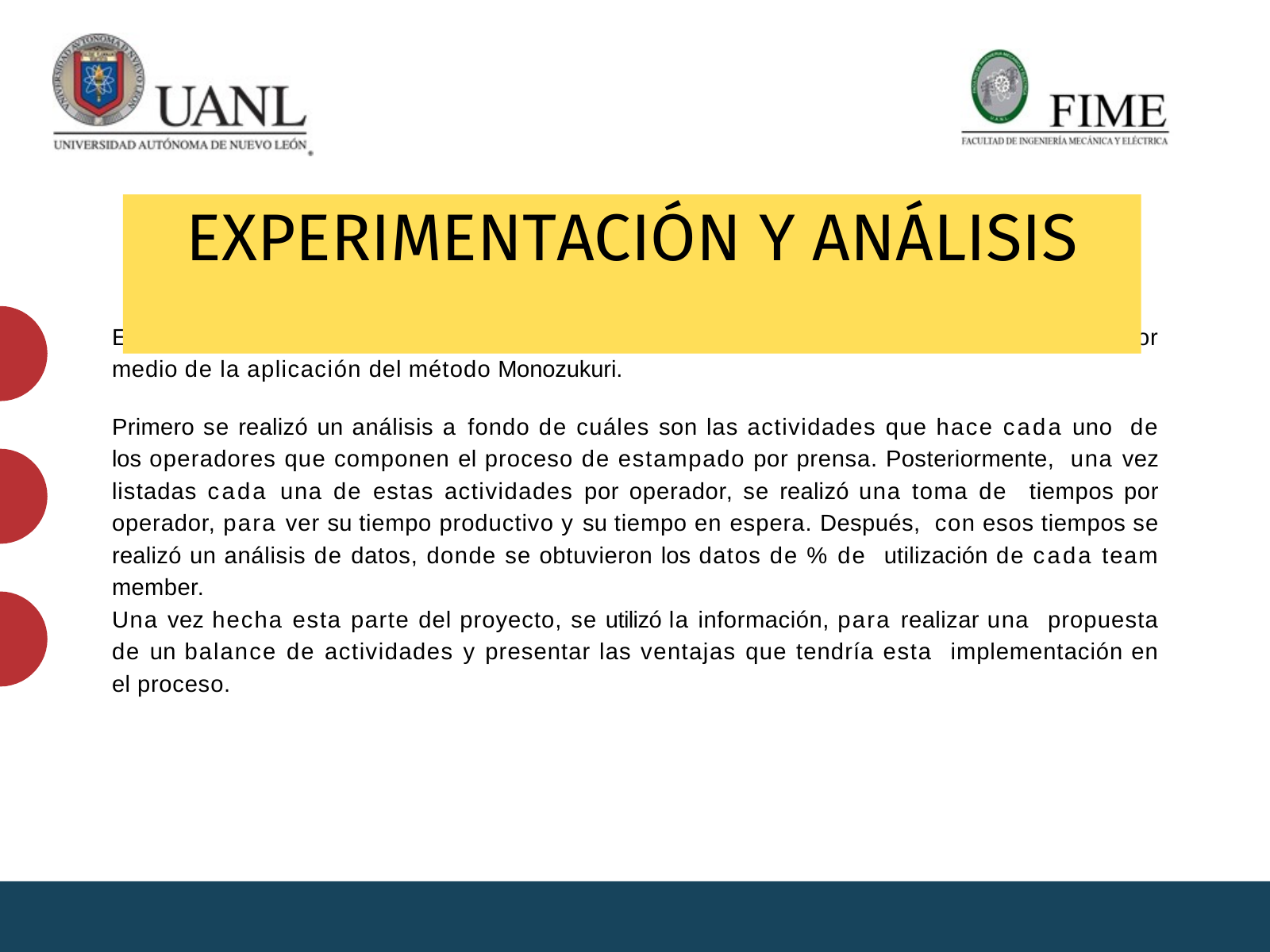

# EXPERIMENTACIÓN Y ANÁLISIS

El proyecto presentado tiene como objetivo la optimización del tiempo de los  trabajadores por medio de la aplicación del método Monozukuri.

Primero se realizó un análisis a fondo de cuáles son las actividades que hace cada uno  de los operadores que componen el proceso de estampado por prensa. Posteriormente,  una vez listadas cada una de estas actividades por operador, se realizó una toma de  tiempos por operador, para ver su tiempo productivo y su tiempo en espera. Después,  con esos tiempos se realizó un análisis de datos, donde se obtuvieron los datos de % de  utilización de cada team member.
Una vez hecha esta parte del proyecto, se utilizó la información, para realizar una  propuesta de un balance de actividades y presentar las ventajas que tendría esta  implementación en el proceso.